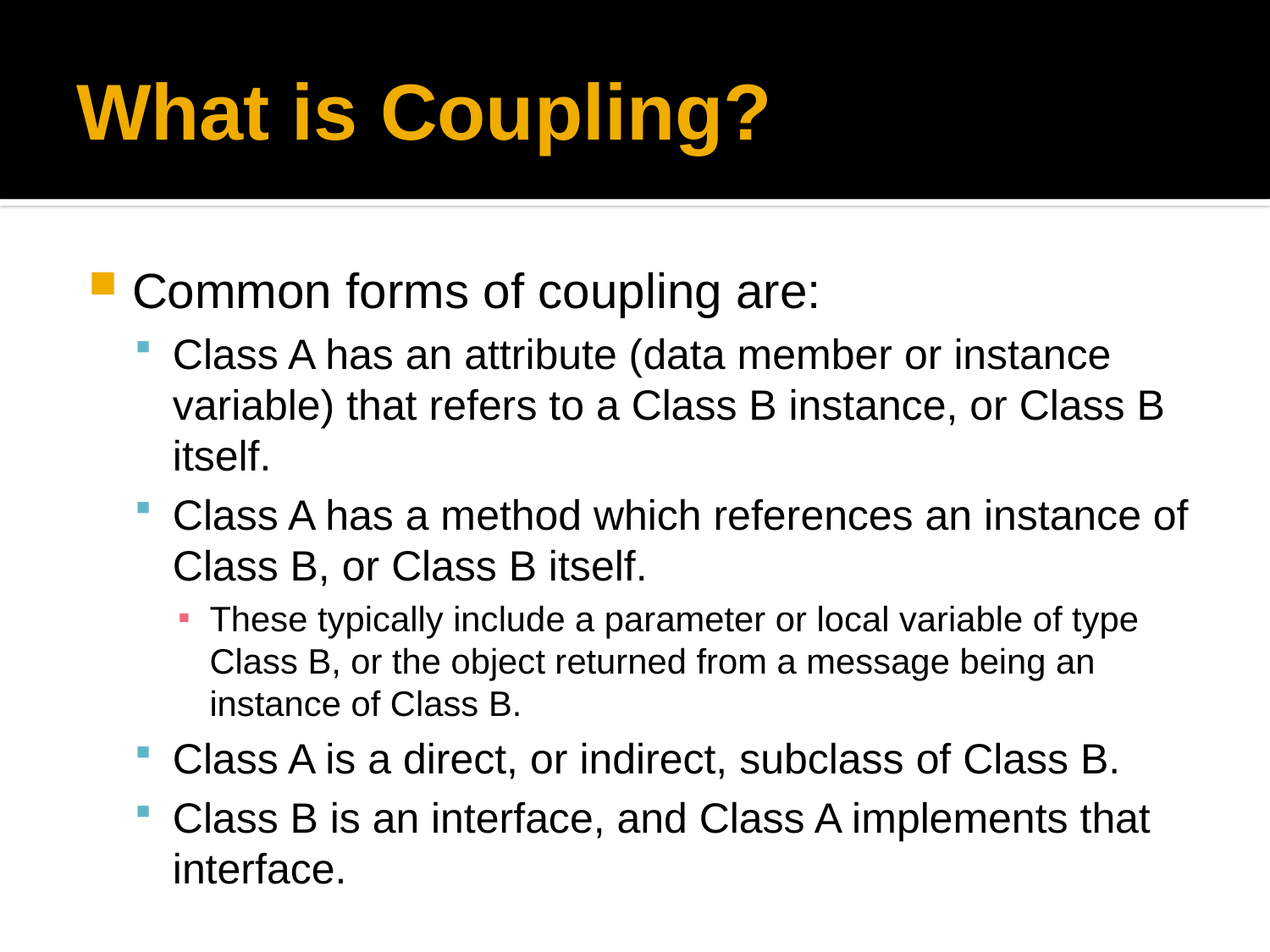

# What is Coupling?
Common forms of coupling are:
Class A has an attribute (data member or instance variable) that refers to a Class B instance, or Class B itself.
Class A has a method which references an instance of Class B, or Class B itself.
These typically include a parameter or local variable of type Class B, or the object returned from a message being an instance of Class B.
Class A is a direct, or indirect, subclass of Class B.
Class B is an interface, and Class A implements that interface.